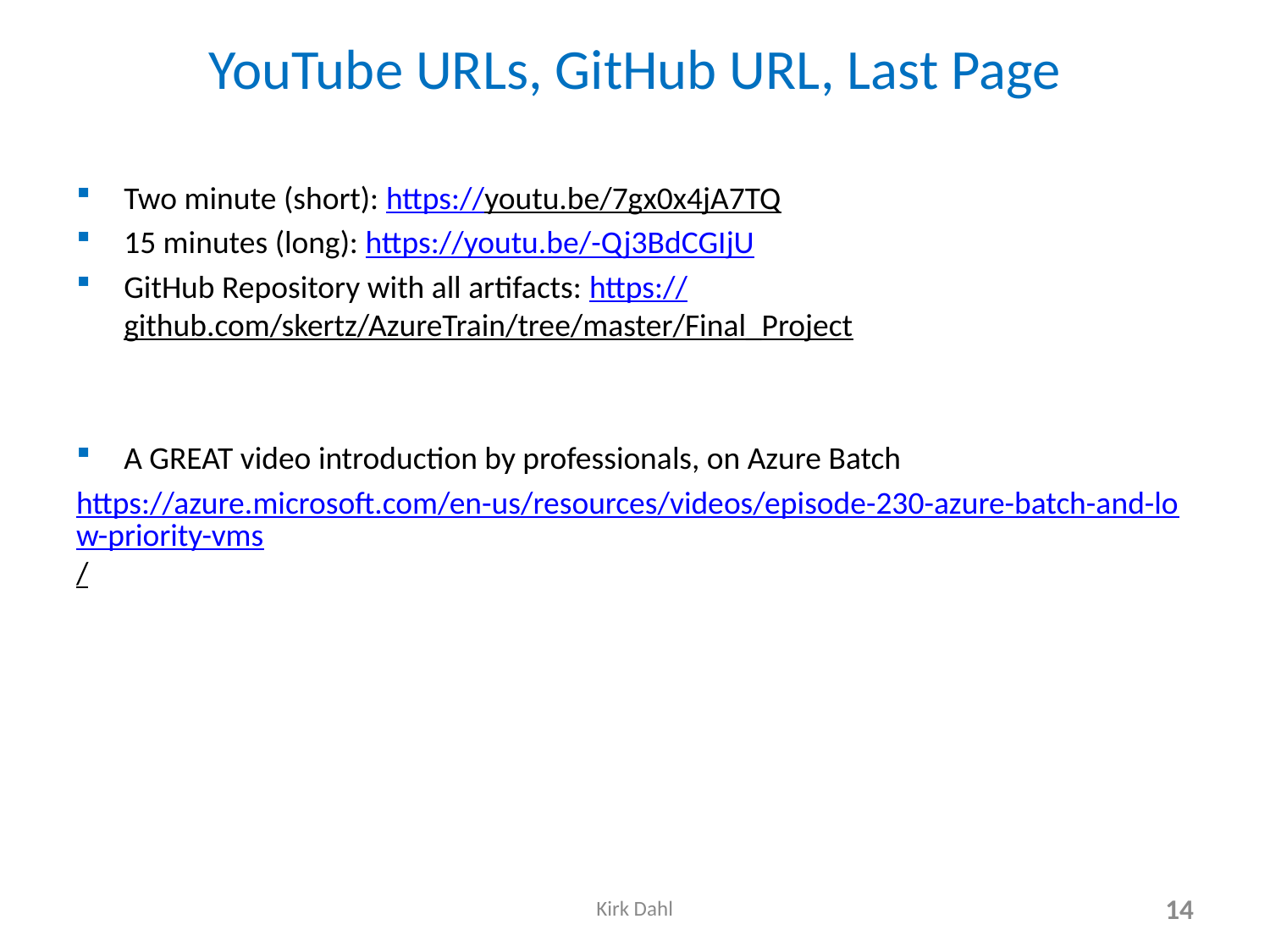

# YouTube URLs, GitHub URL, Last Page

Two minute (short): https://youtu.be/7gx0x4jA7TQ
15 minutes (long): https://youtu.be/-Qj3BdCGIjU
GitHub Repository with all artifacts: https://github.com/skertz/AzureTrain/tree/master/Final_Project

A GREAT video introduction by professionals, on Azure Batch
https://azure.microsoft.com/en-us/resources/videos/episode-230-azure-batch-and-low-priority-vms/
Kirk Dahl
14